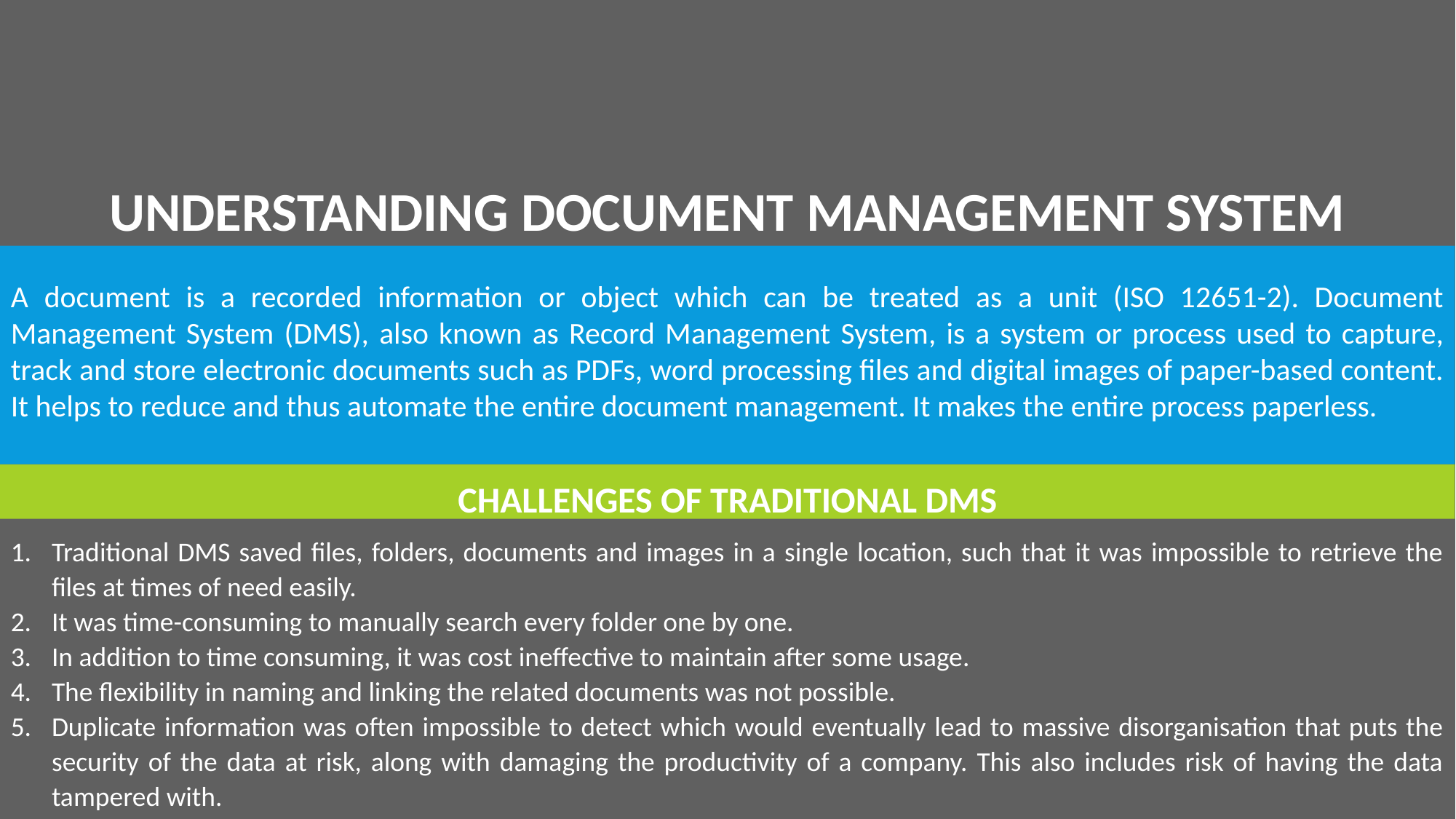

UNDERSTANDING DOCUMENT MANAGEMENT SYSTEM
A document is a recorded information or object which can be treated as a unit (ISO 12651-2). Document Management System (DMS), also known as Record Management System, is a system or process used to capture, track and store electronic documents such as PDFs, word processing files and digital images of paper-based content. It helps to reduce and thus automate the entire document management. It makes the entire process paperless.
CHALLENGES OF TRADITIONAL DMS
Traditional DMS saved files, folders, documents and images in a single location, such that it was impossible to retrieve the files at times of need easily.
It was time-consuming to manually search every folder one by one.
In addition to time consuming, it was cost ineffective to maintain after some usage.
The flexibility in naming and linking the related documents was not possible.
Duplicate information was often impossible to detect which would eventually lead to massive disorganisation that puts the security of the data at risk, along with damaging the productivity of a company. This also includes risk of having the data tampered with.